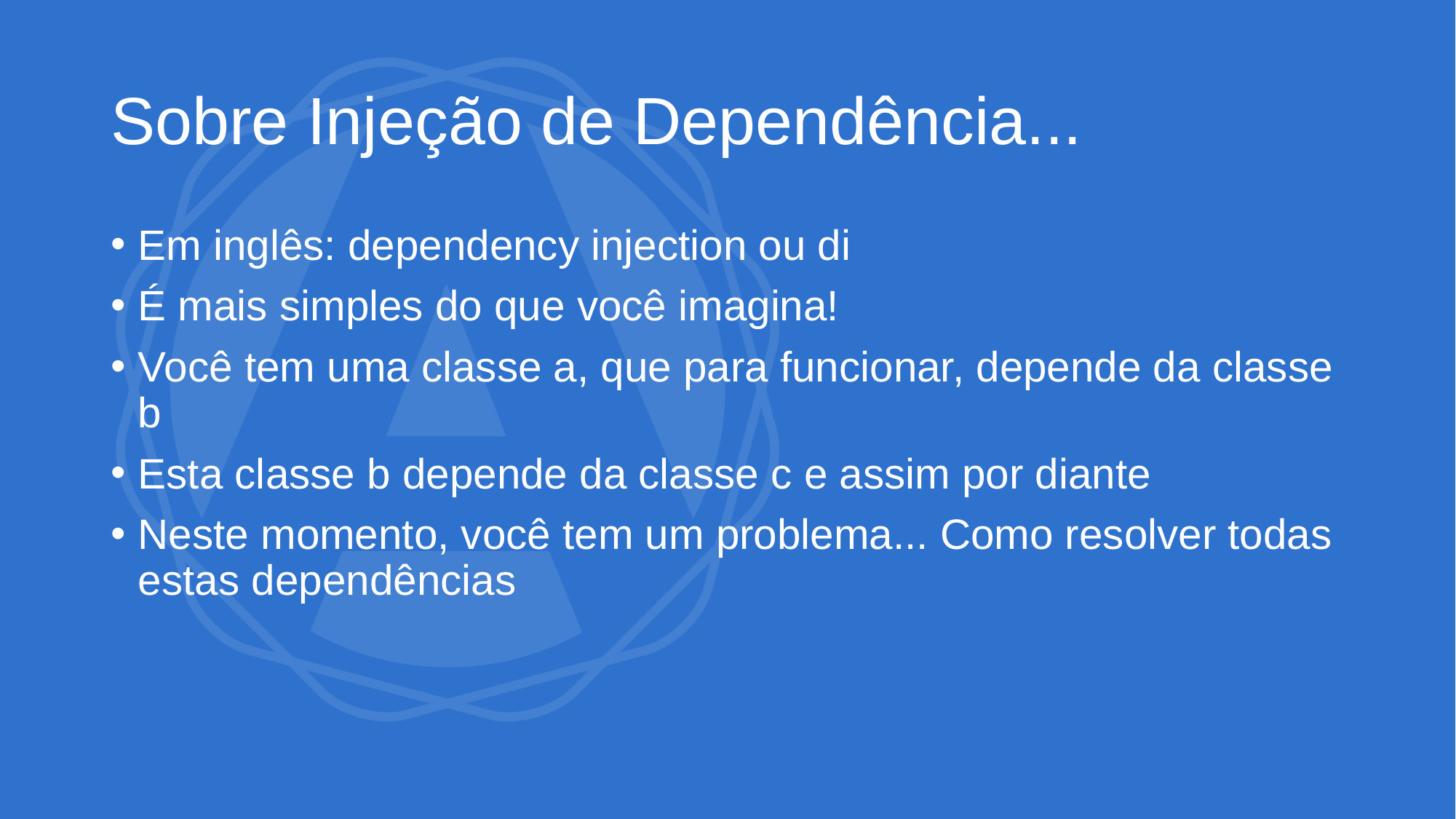

# Sobre Injeção de Dependência...
Em inglês: dependency injection ou di
É mais simples do que você imagina!
Você tem uma classe a, que para funcionar, depende da classe b
Esta classe b depende da classe c e assim por diante
Neste momento, você tem um problema... Como resolver todas estas dependências